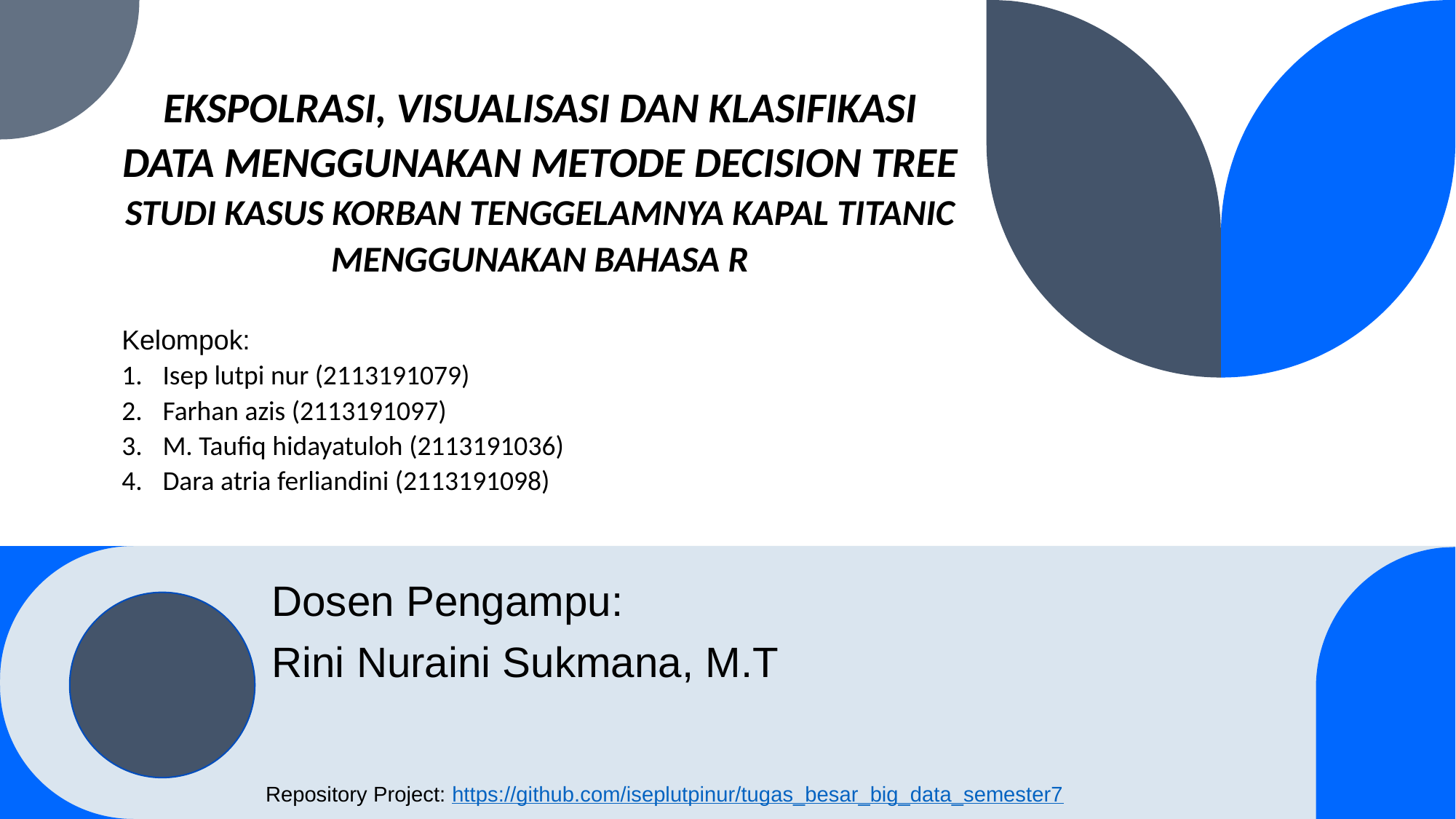

# EKSPOLRASI, VISUALISASI DAN KLASIFIKASI DATA MENGGUNAKAN METODE DECISION TREE STUDI KASUS KORBAN TENGGELAMNYA KAPAL TITANIC MENGGUNAKAN BAHASA R
Kelompok:
Isep lutpi nur (2113191079)
Farhan azis (2113191097)
M. Taufiq hidayatuloh (2113191036)
Dara atria ferliandini (2113191098)
Dosen Pengampu:
Rini Nuraini Sukmana, M.T
Repository Project: https://github.com/iseplutpinur/tugas_besar_big_data_semester7